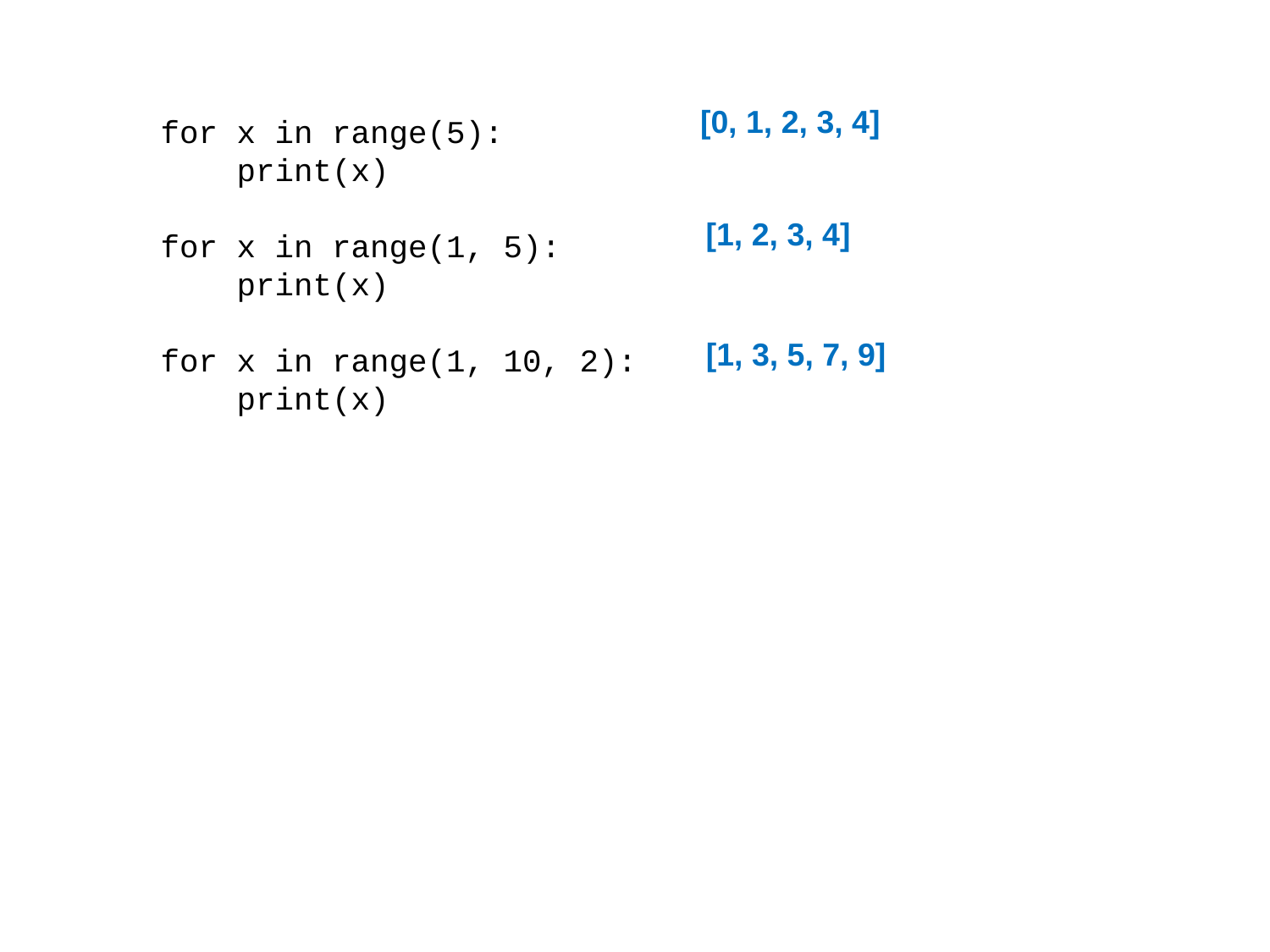

[0, 1, 2, 3, 4]
for x in range(5):
    print(x)

for x in range(1, 5):
    print(x)

for x in range(1, 10, 2):
    print(x)

[1, 2, 3, 4]
[1, 3, 5, 7, 9]